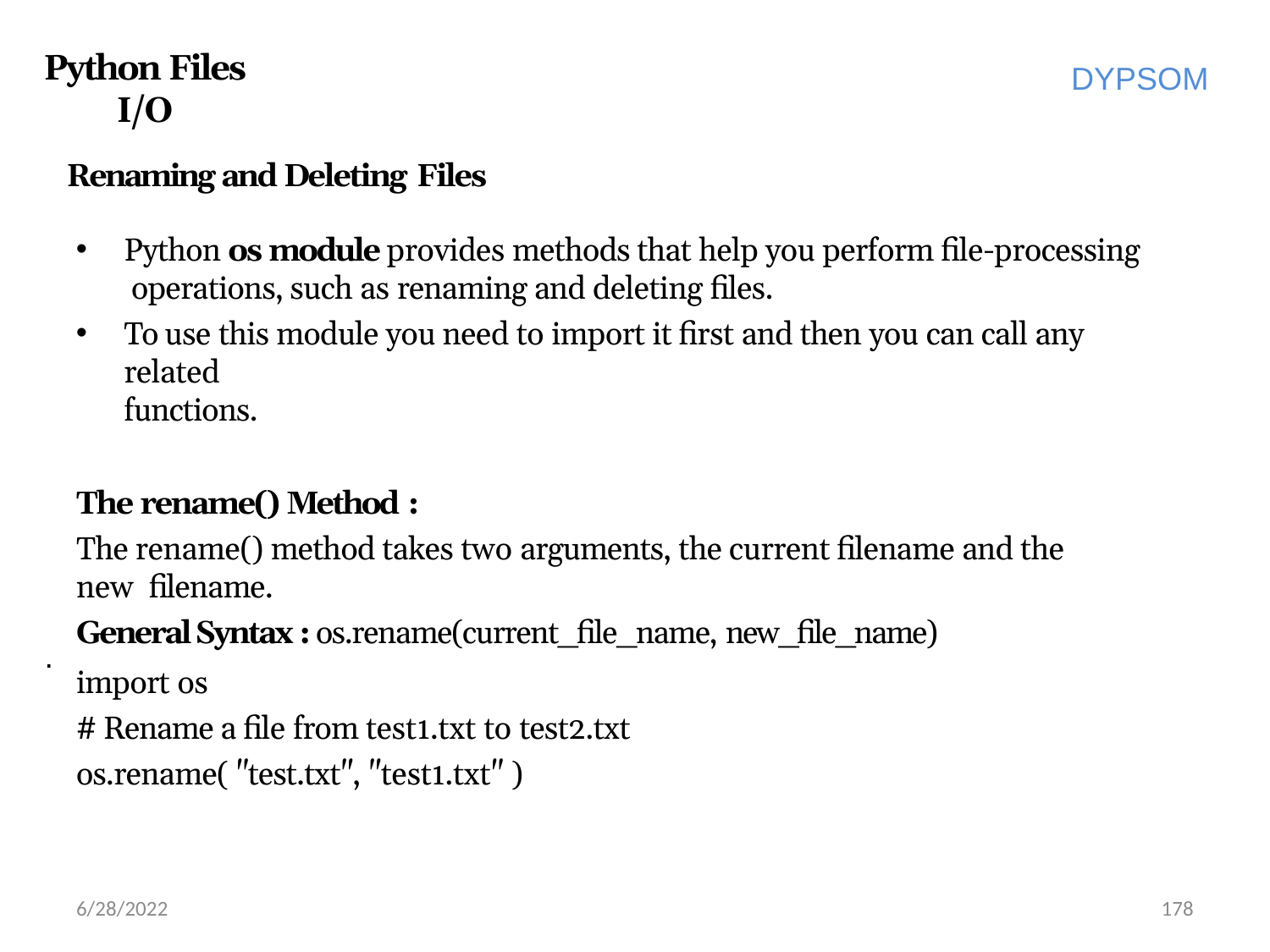

DYPSOM
# Python Files I/O
Renaming and Deleting Files

Python os module provides methods that help you perform file-processing  operations, such as renaming and deleting files.
To use this module you need to import it first and then you can call any related
functions.

The rename() Method :
The rename() method takes two arguments, the current filename and the new  filename.
General Syntax : os.rename(current_file_name, new_file_name)
.
import os
# Rename a file from test1.txt to test2.txt
os.rename( "test.txt", "test1.txt" )
6/28/2022
178